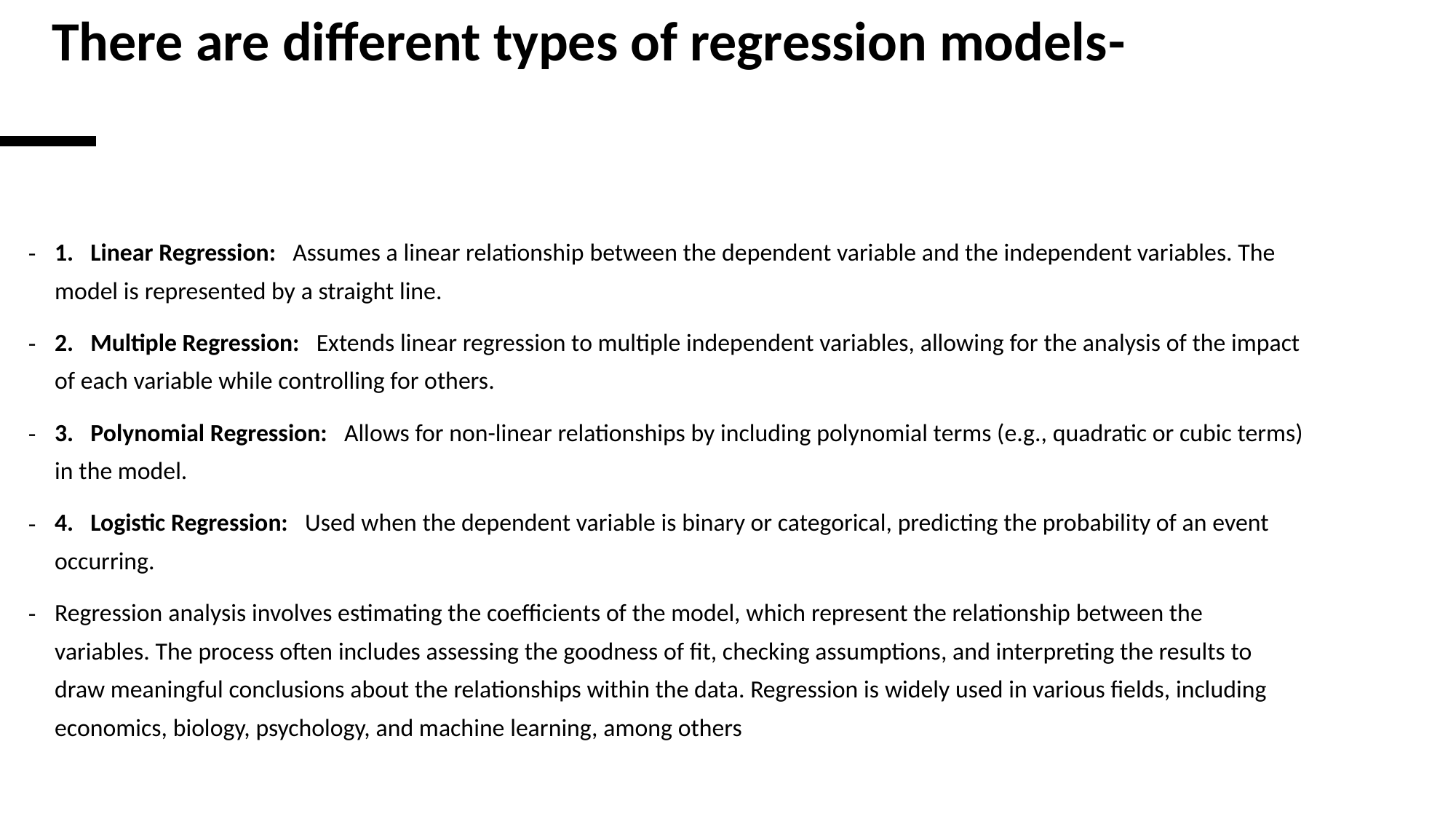

# There are different types of regression models-

1.   Linear Regression:   Assumes a linear relationship between the dependent variable and the independent variables. The model is represented by a straight line.
2.   Multiple Regression:   Extends linear regression to multiple independent variables, allowing for the analysis of the impact of each variable while controlling for others.
3.   Polynomial Regression:   Allows for non-linear relationships by including polynomial terms (e.g., quadratic or cubic terms) in the model.
4.   Logistic Regression:   Used when the dependent variable is binary or categorical, predicting the probability of an event occurring.
Regression analysis involves estimating the coefficients of the model, which represent the relationship between the variables. The process often includes assessing the goodness of fit, checking assumptions, and interpreting the results to draw meaningful conclusions about the relationships within the data. Regression is widely used in various fields, including economics, biology, psychology, and machine learning, among others